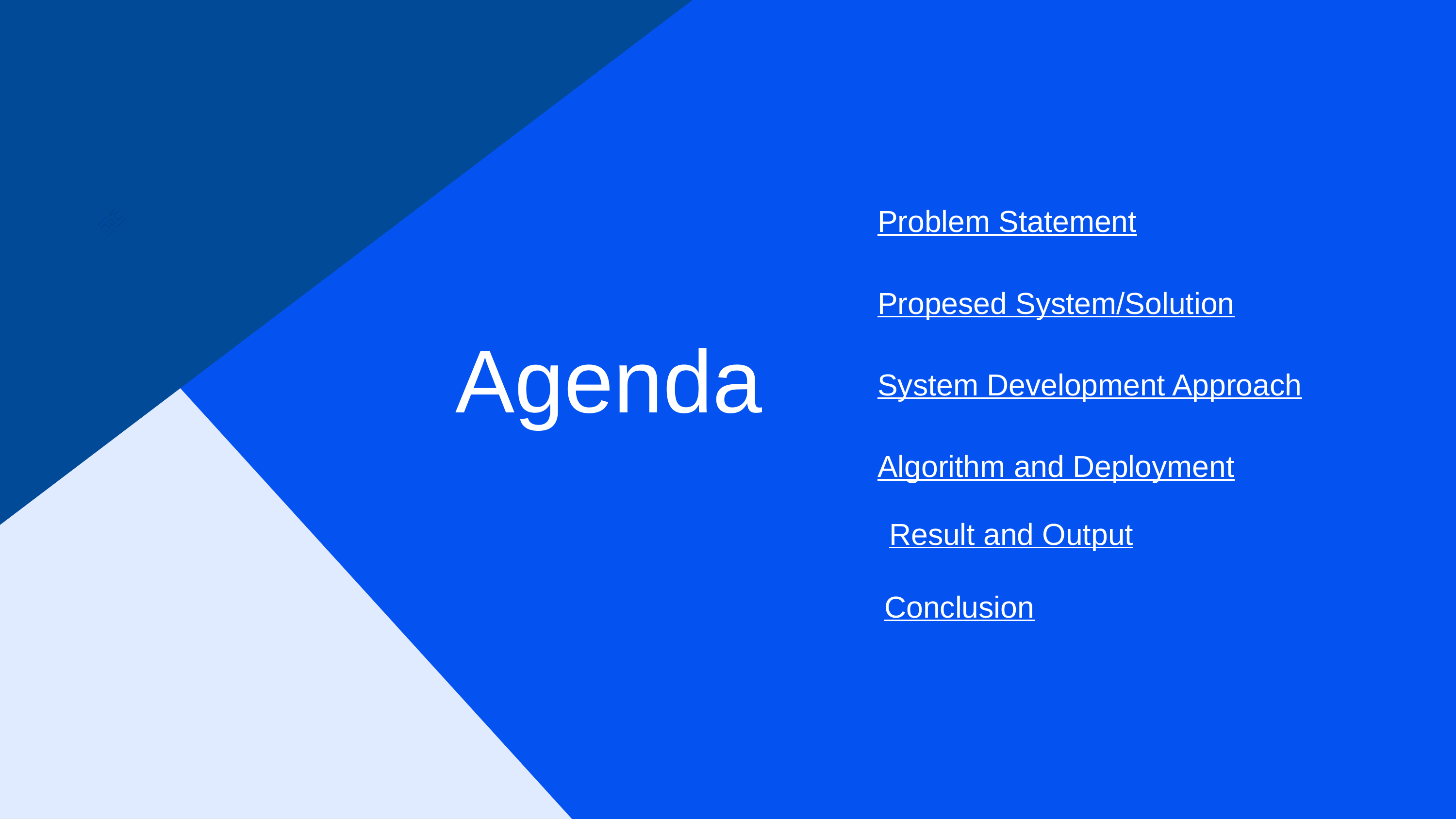

Problem Statement
Propesed System/Solution
System Development Approach
Algorithm and Deployment
Result and Output
Conclusion

Agenda